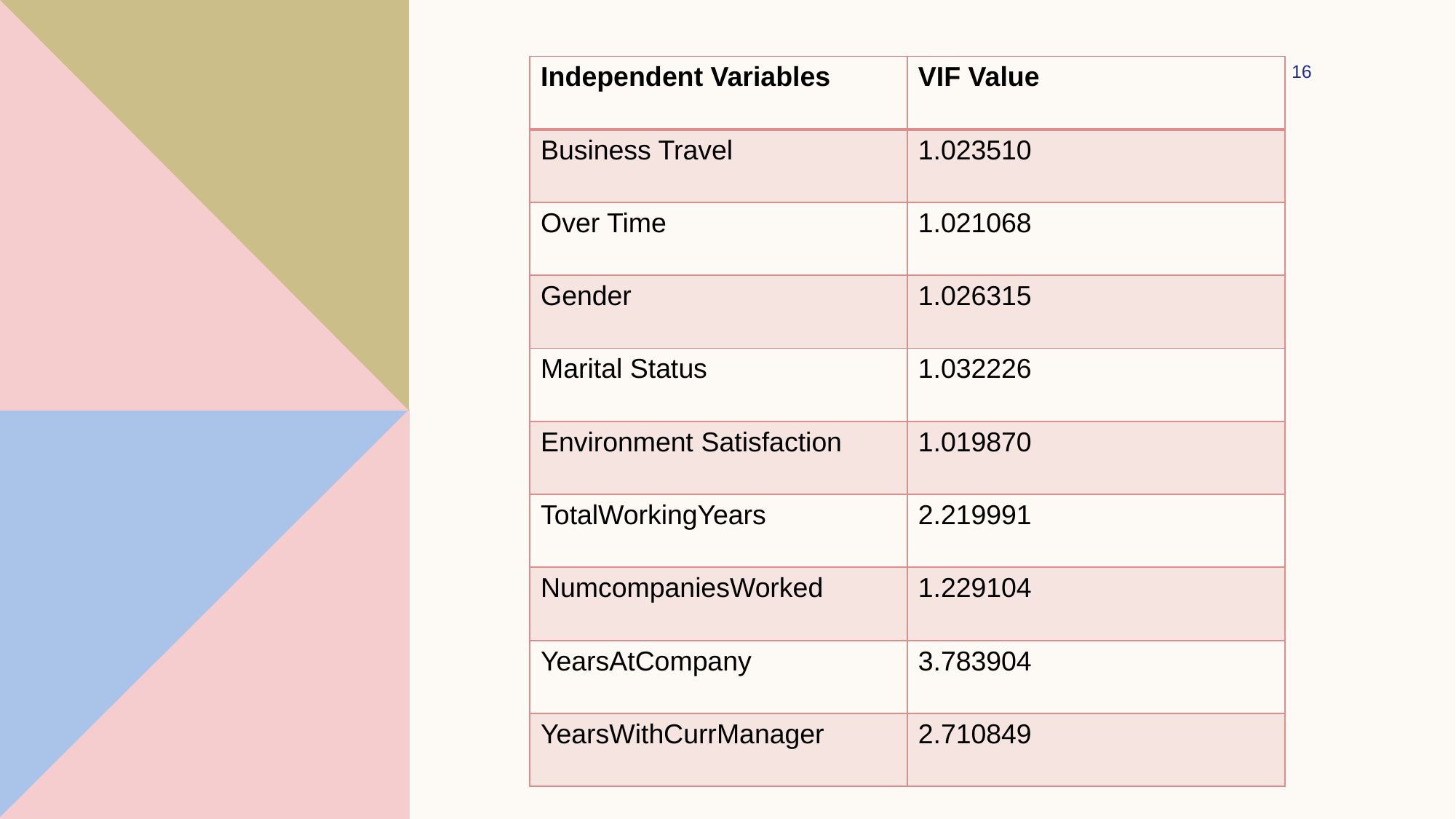

| Independent Variables | VIF Value |
| --- | --- |
| Business Travel | 1.023510 |
| Over Time | 1.021068 |
| Gender | 1.026315 |
| Marital Status | 1.032226 |
| Environment Satisfaction | 1.019870 |
| TotalWorkingYears | 2.219991 |
| NumcompaniesWorked | 1.229104 |
| YearsAtCompany | 3.783904 |
| YearsWithCurrManager | 2.710849 |
16